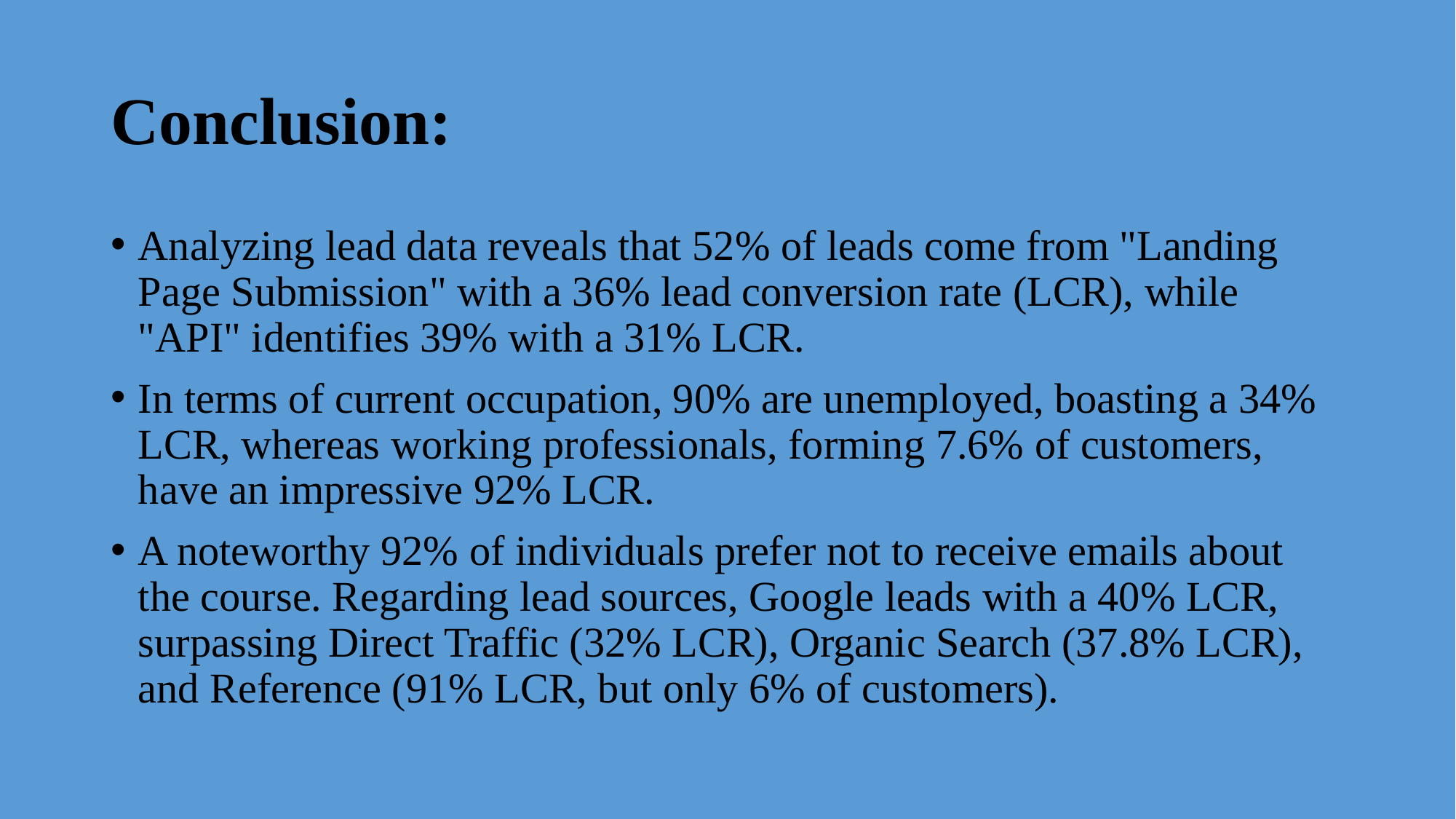

# Conclusion:
Analyzing lead data reveals that 52% of leads come from "Landing Page Submission" with a 36% lead conversion rate (LCR), while "API" identifies 39% with a 31% LCR.
In terms of current occupation, 90% are unemployed, boasting a 34% LCR, whereas working professionals, forming 7.6% of customers, have an impressive 92% LCR.
A noteworthy 92% of individuals prefer not to receive emails about the course. Regarding lead sources, Google leads with a 40% LCR, surpassing Direct Traffic (32% LCR), Organic Search (37.8% LCR), and Reference (91% LCR, but only 6% of customers).